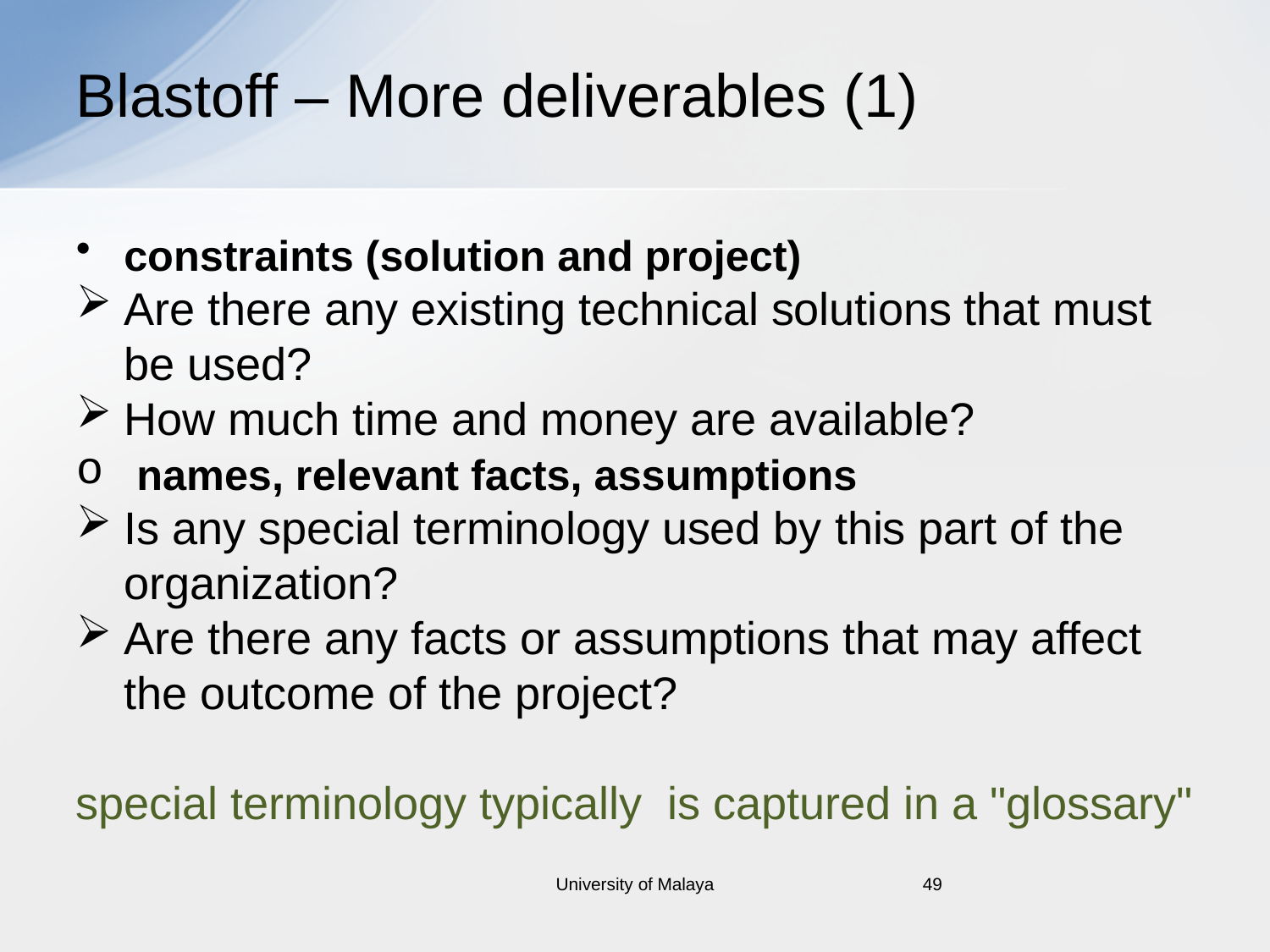

# Blastoff – More deliverables (1)
constraints (solution and project)
Are there any existing technical solutions that must be used?
How much time and money are available?
 names, relevant facts, assumptions
Is any special terminology used by this part of the organization?
Are there any facts or assumptions that may affect the outcome of the project?

special terminology typically  is captured in a "glossary"
University of Malaya
49